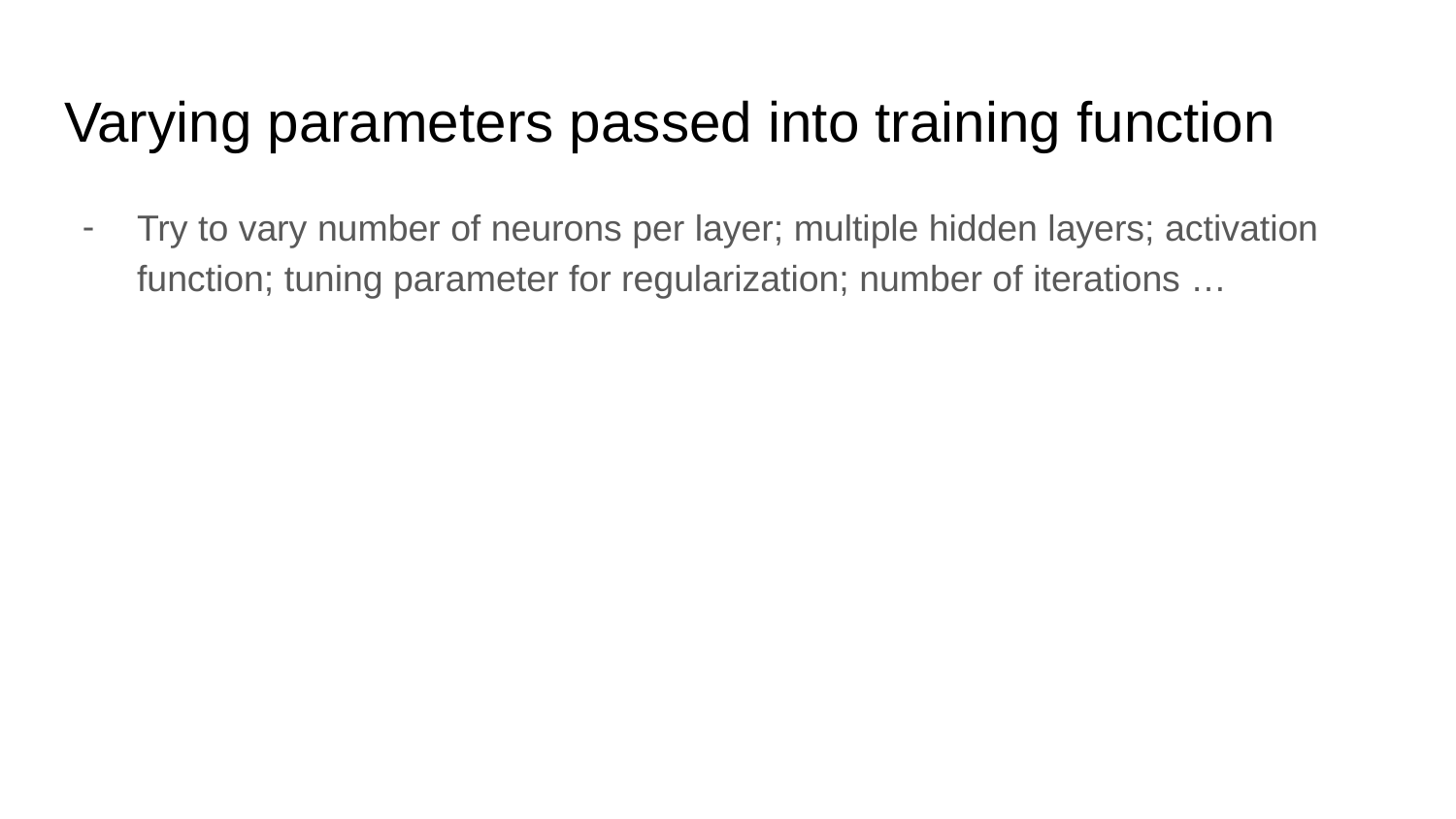

# Varying parameters passed into training function
Try to vary number of neurons per layer; multiple hidden layers; activation function; tuning parameter for regularization; number of iterations …